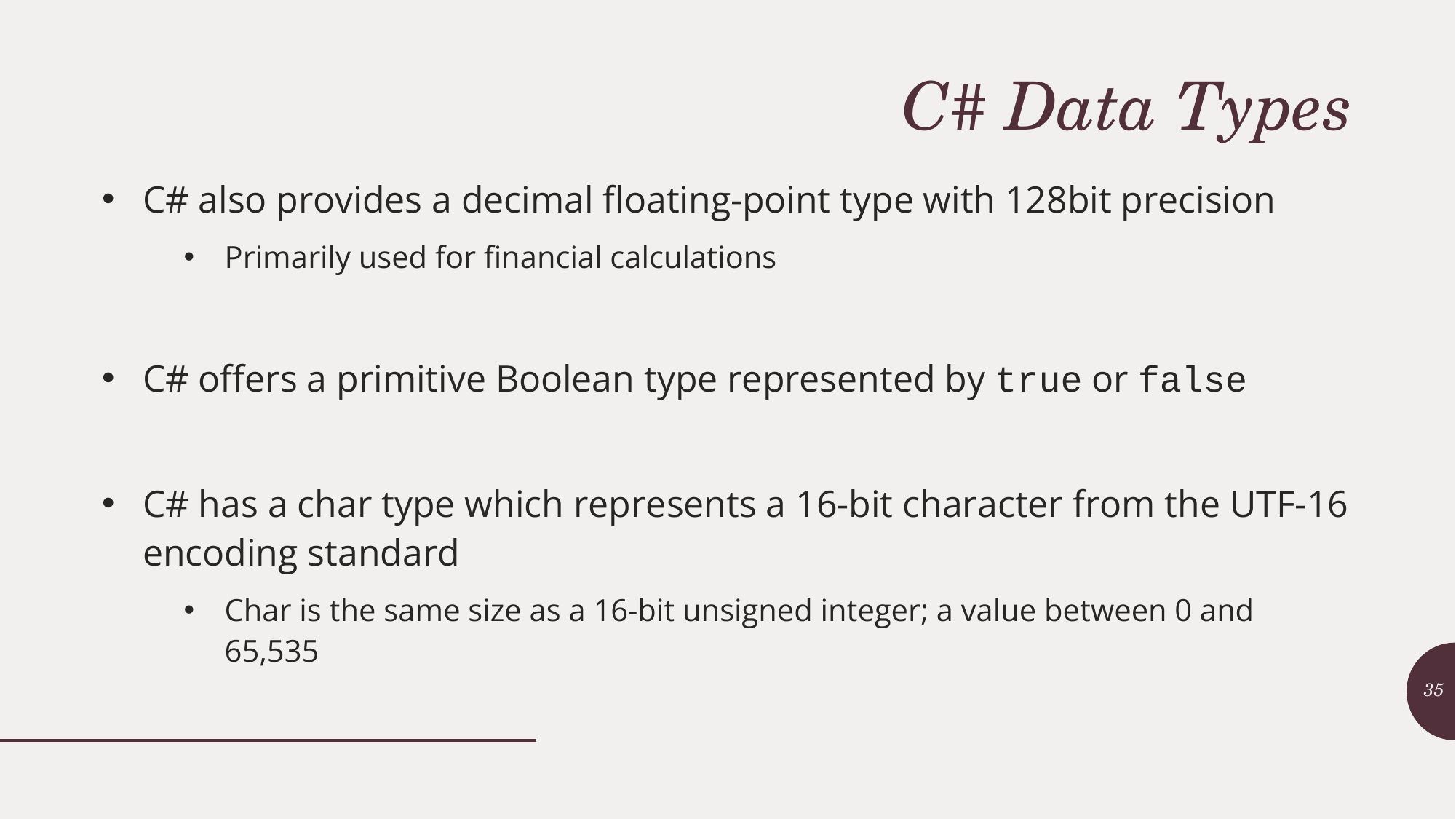

# C# Data Types
C# also provides a decimal floating-point type with 128bit precision
Primarily used for financial calculations

C# offers a primitive Boolean type represented by true or false

C# has a char type which represents a 16-bit character from the UTF-16 encoding standard
Char is the same size as a 16-bit unsigned integer; a value between 0 and 65,535

35